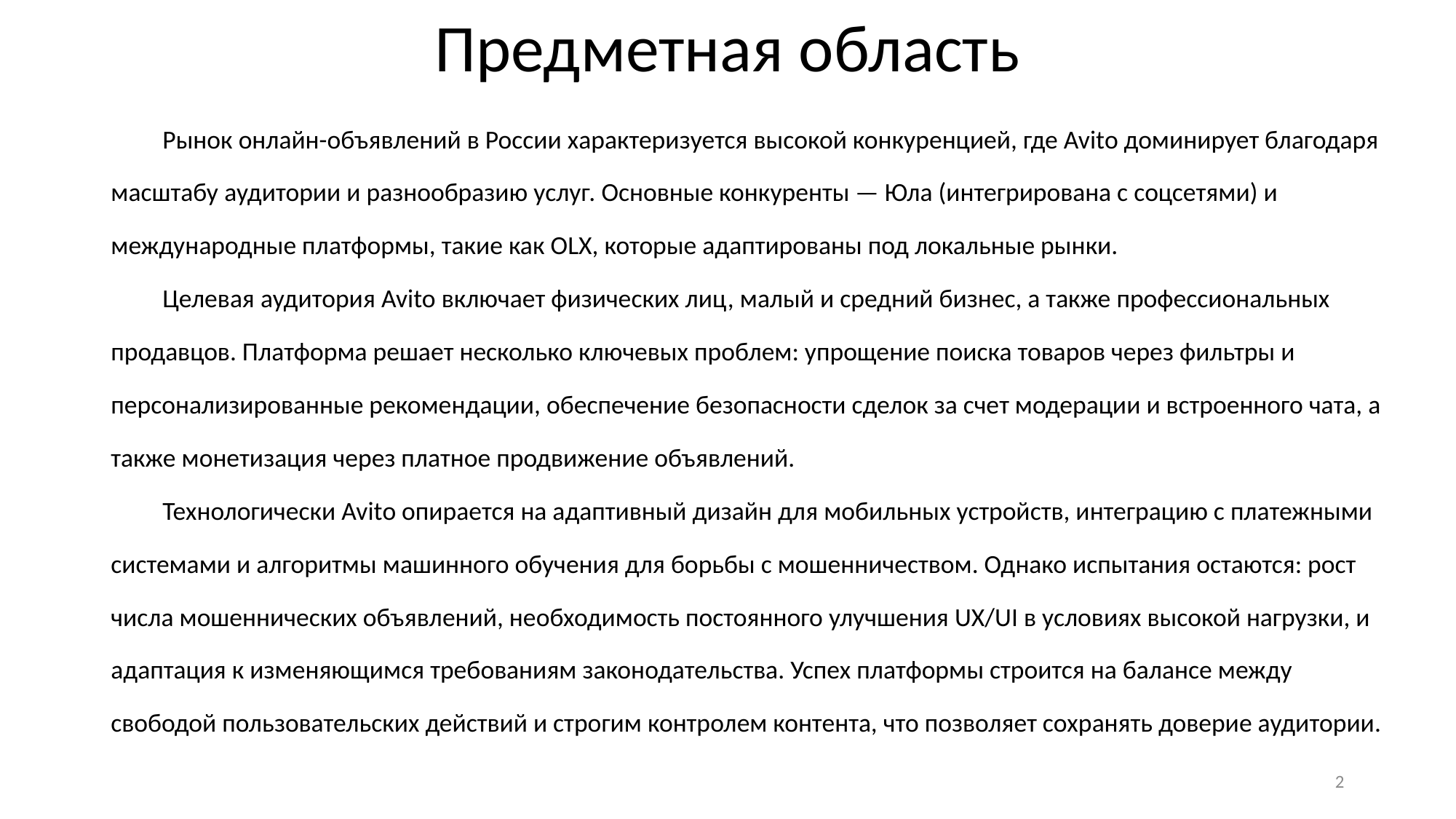

# Предметная область
Рынок онлайн-объявлений в России характеризуется высокой конкуренцией, где Avito доминирует благодаря масштабу аудитории и разнообразию услуг. Основные конкуренты — Юла (интегрирована с соцсетями) и международные платформы, такие как OLX, которые адаптированы под локальные рынки.
Целевая аудитория Avito включает физических лиц, малый и средний бизнес, а также профессиональных продавцов. Платформа решает несколько ключевых проблем: упрощение поиска товаров через фильтры и персонализированные рекомендации, обеспечение безопасности сделок за счет модерации и встроенного чата, а также монетизация через платное продвижение объявлений.
Технологически Avito опирается на адаптивный дизайн для мобильных устройств, интеграцию с платежными системами и алгоритмы машинного обучения для борьбы с мошенничеством. Однако испытания остаются: рост числа мошеннических объявлений, необходимость постоянного улучшения UX/UI в условиях высокой нагрузки, и адаптация к изменяющимся требованиям законодательства. Успех платформы строится на балансе между свободой пользовательских действий и строгим контролем контента, что позволяет сохранять доверие аудитории.

2